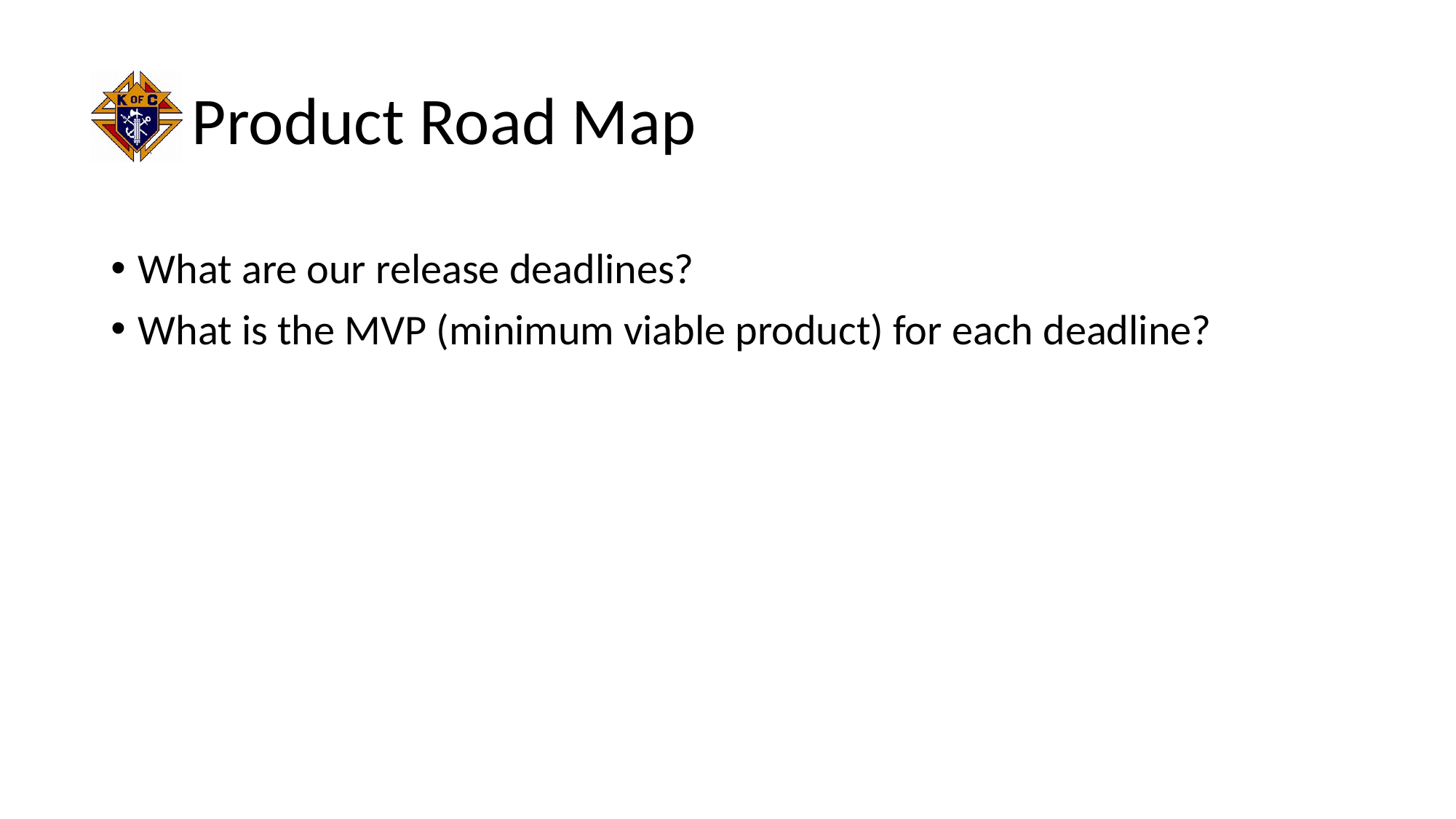

# Product Road Map
What are our release deadlines?
What is the MVP (minimum viable product) for each deadline?